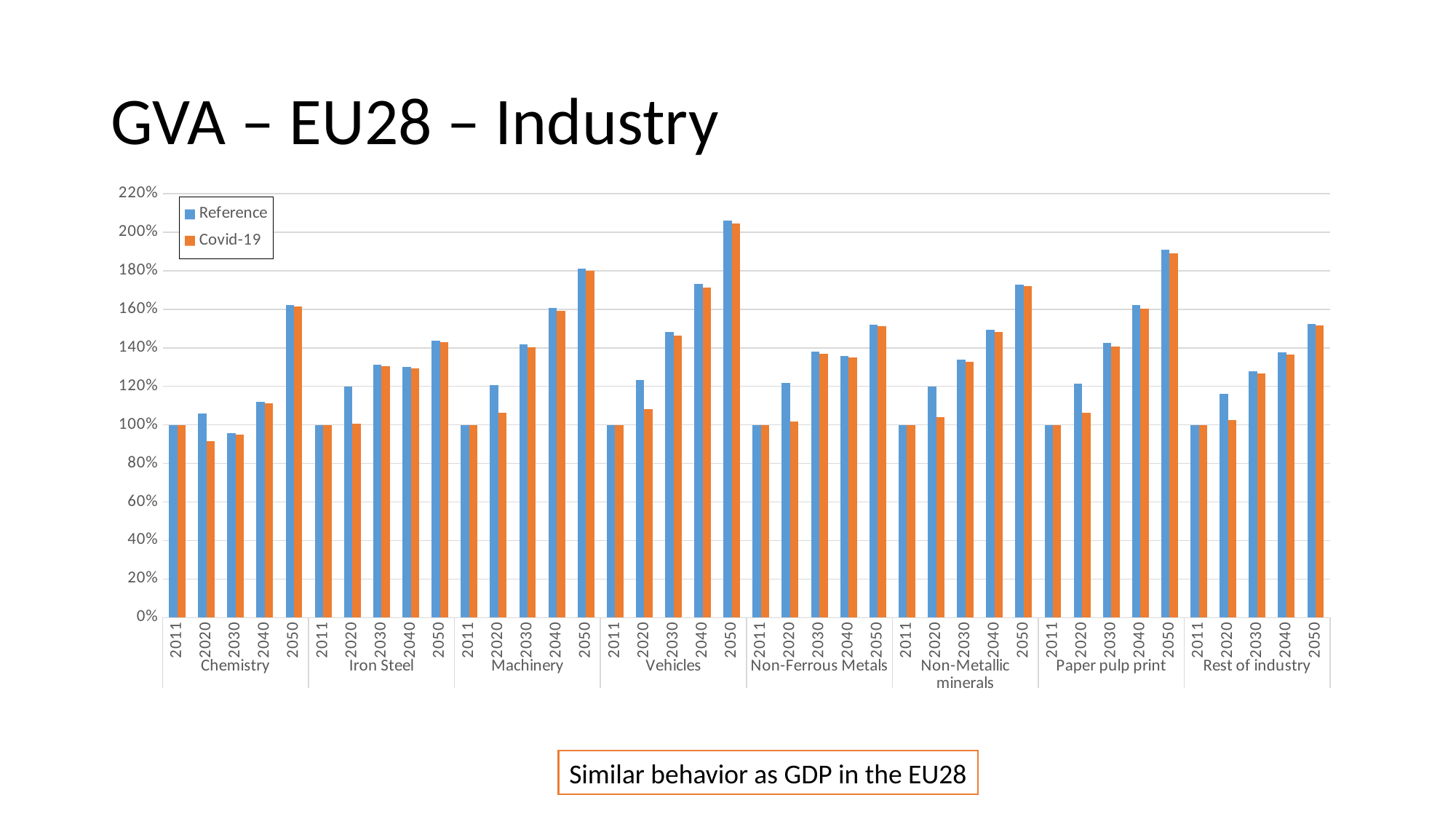

# GVA – EU28 – Industry

### Chart

| Category | Reference | Covid-19 |
|---|---|---|
| 2011 | 1.0 | 1.0 |
| 2020 | 1.0597480632153382 | 0.9170485882853093 |
| 2030 | 0.9572884099016216 | 0.9484340318229483 |
| 2040 | 1.1192641545406086 | 1.1112463912409059 |
| 2050 | 1.622373743808371 | 1.6130693033528178 |
| 2011 | 1.0 | 1.0 |
| 2020 | 1.198972384613115 | 1.0046181593899464 |
| 2030 | 1.311648101654117 | 1.304073233381497 |
| 2040 | 1.300528246331815 | 1.2940974627069703 |
| 2050 | 1.4366536941912684 | 1.4304150937850522 |
| 2011 | 1.0 | 1.0 |
| 2020 | 1.2078474516841473 | 1.0612364047648826 |
| 2030 | 1.4197820155303678 | 1.4029543811276062 |
| 2040 | 1.607385380820796 | 1.5927822787350419 |
| 2050 | 1.8113236944425797 | 1.798847674932905 |
| 2011 | 1.0 | 1.0 |
| 2020 | 1.2319372783914966 | 1.081638707689682 |
| 2030 | 1.481798410070947 | 1.4617287887206236 |
| 2040 | 1.731732748499184 | 1.7136691108910347 |
| 2050 | 2.0604286802517904 | 2.044383210129052 |
| 2011 | 1.0 | 1.0 |
| 2020 | 1.219262320944875 | 1.0177963218955488 |
| 2030 | 1.3797572907404057 | 1.3699154534638278 |
| 2040 | 1.3583746424136705 | 1.3491683870059494 |
| 2050 | 1.5218240974450739 | 1.5128546525320776 |
| 2011 | 1.0 | 1.0 |
| 2020 | 1.19842213219718 | 1.040878860648973 |
| 2030 | 1.3390361894645824 | 1.3261364052615037 |
| 2040 | 1.4946219983450915 | 1.483340408445691 |
| 2050 | 1.729041027579953 | 1.7190374156522796 |
| 2011 | 1.0 | 1.0 |
| 2020 | 1.212399201144081 | 1.0631845504690578 |
| 2030 | 1.4268204041186792 | 1.406189990356406 |
| 2040 | 1.6215477105641303 | 1.6029032069216294 |
| 2050 | 1.9074027917384289 | 1.890508891571245 |
| 2011 | 1.0 | 1.0 |
| 2020 | 1.1618295188203314 | 1.0234705174306002 |
| 2030 | 1.279754370463289 | 1.2669785292285427 |
| 2040 | 1.3775123483760094 | 1.3660343005262254 |
| 2050 | 1.5254623202252977 | 1.5153309209185706 |
Similar behavior as GDP in the EU28